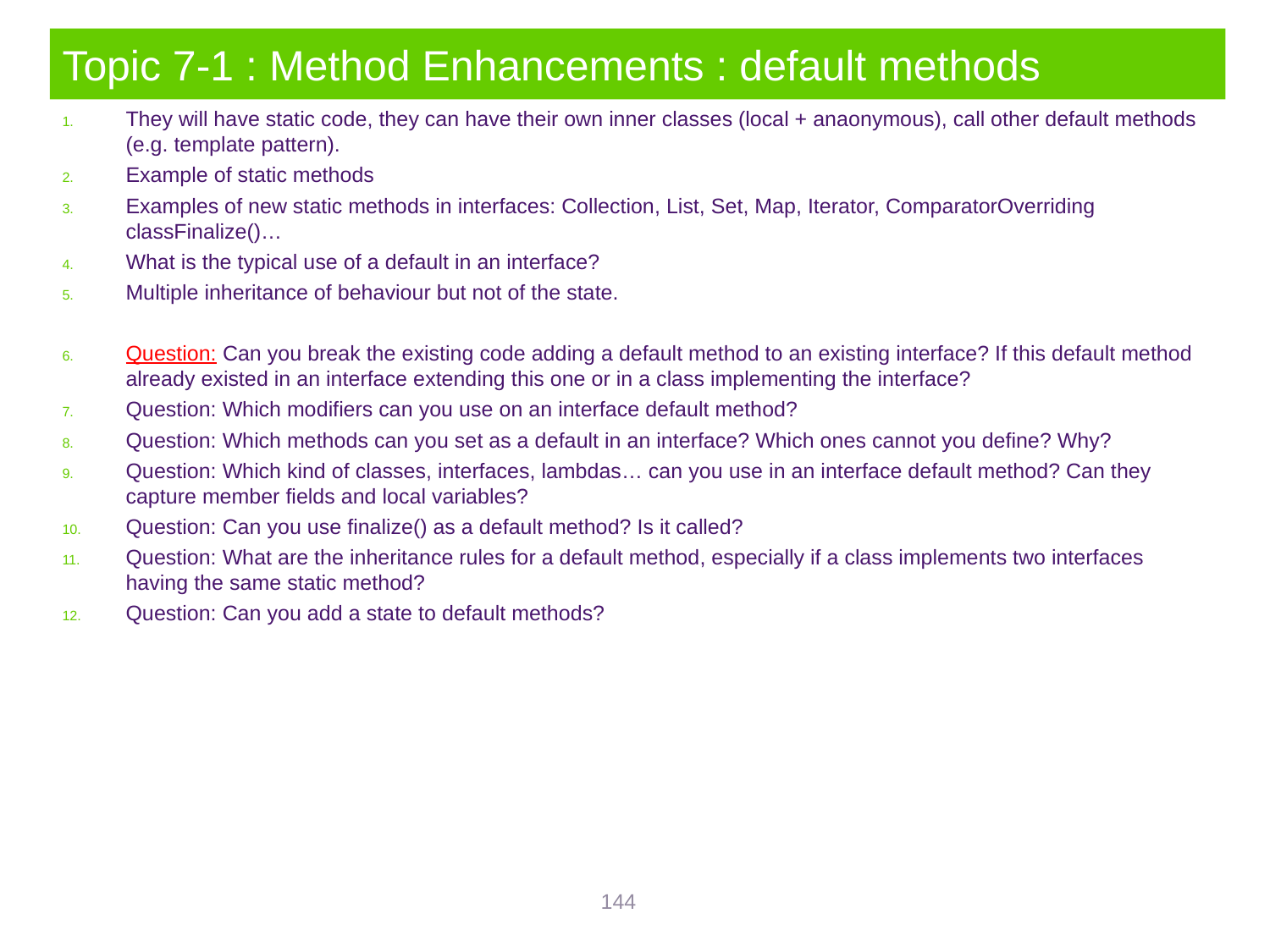

# Topic 7-1 : Method Enhancements : default methods
They will have static code, they can have their own inner classes (local + anaonymous), call other default methods (e.g. template pattern).
Example of static methods
Examples of new static methods in interfaces: Collection, List, Set, Map, Iterator, ComparatorOverriding classFinalize()…
What is the typical use of a default in an interface?
Multiple inheritance of behaviour but not of the state.

Question: Can you break the existing code adding a default method to an existing interface? If this default method already existed in an interface extending this one or in a class implementing the interface?
Question: Which modifiers can you use on an interface default method?
Question: Which methods can you set as a default in an interface? Which ones cannot you define? Why?
Question: Which kind of classes, interfaces, lambdas… can you use in an interface default method? Can they capture member fields and local variables?
Question: Can you use finalize() as a default method? Is it called?
Question: What are the inheritance rules for a default method, especially if a class implements two interfaces having the same static method?
Question: Can you add a state to default methods?